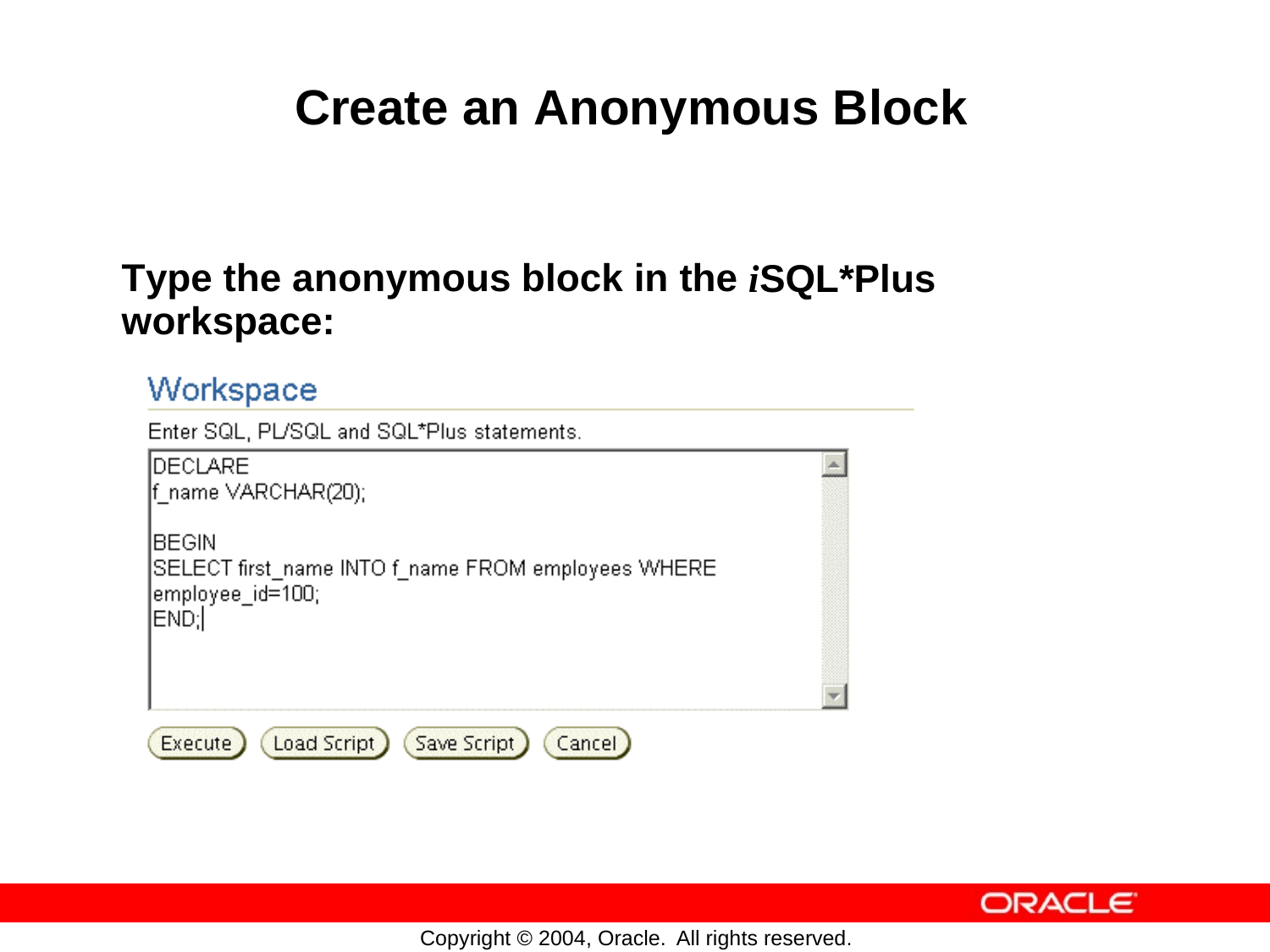

Create an Anonymous Block
Type the anonymous
workspace:
block
in
the
iSQL*Plus

Copyright © 2004, Oracle.
All rights reserved.